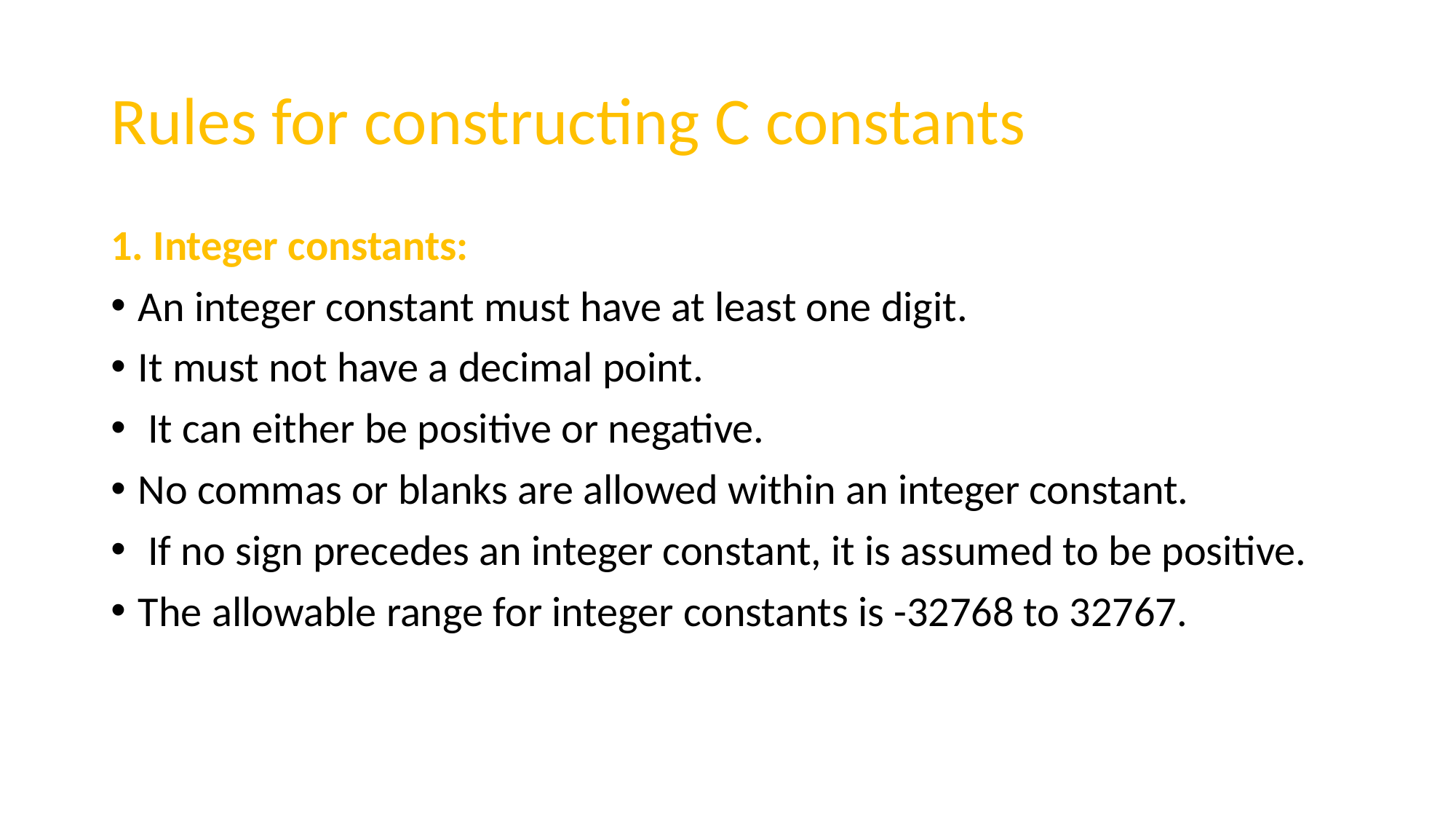

# Rules for constructing C constants
1. Integer constants:
An integer constant must have at least one digit.
It must not have a decimal point.
 It can either be positive or negative.
No commas or blanks are allowed within an integer constant.
 If no sign precedes an integer constant, it is assumed to be positive.
The allowable range for integer constants is -32768 to 32767.